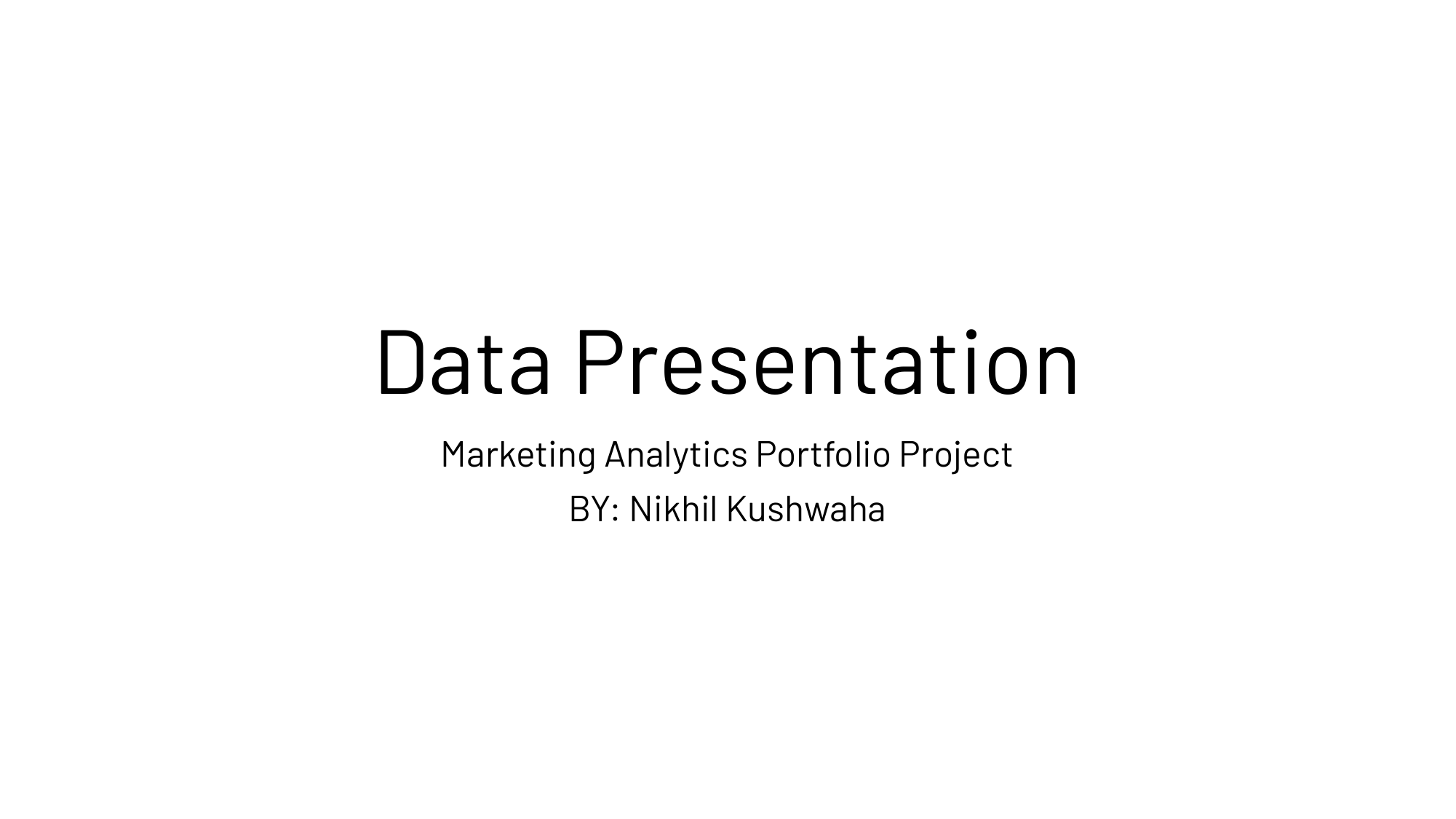

# Data Presentation
Marketing Analytics Portfolio Project
BY: Nikhil Kushwaha